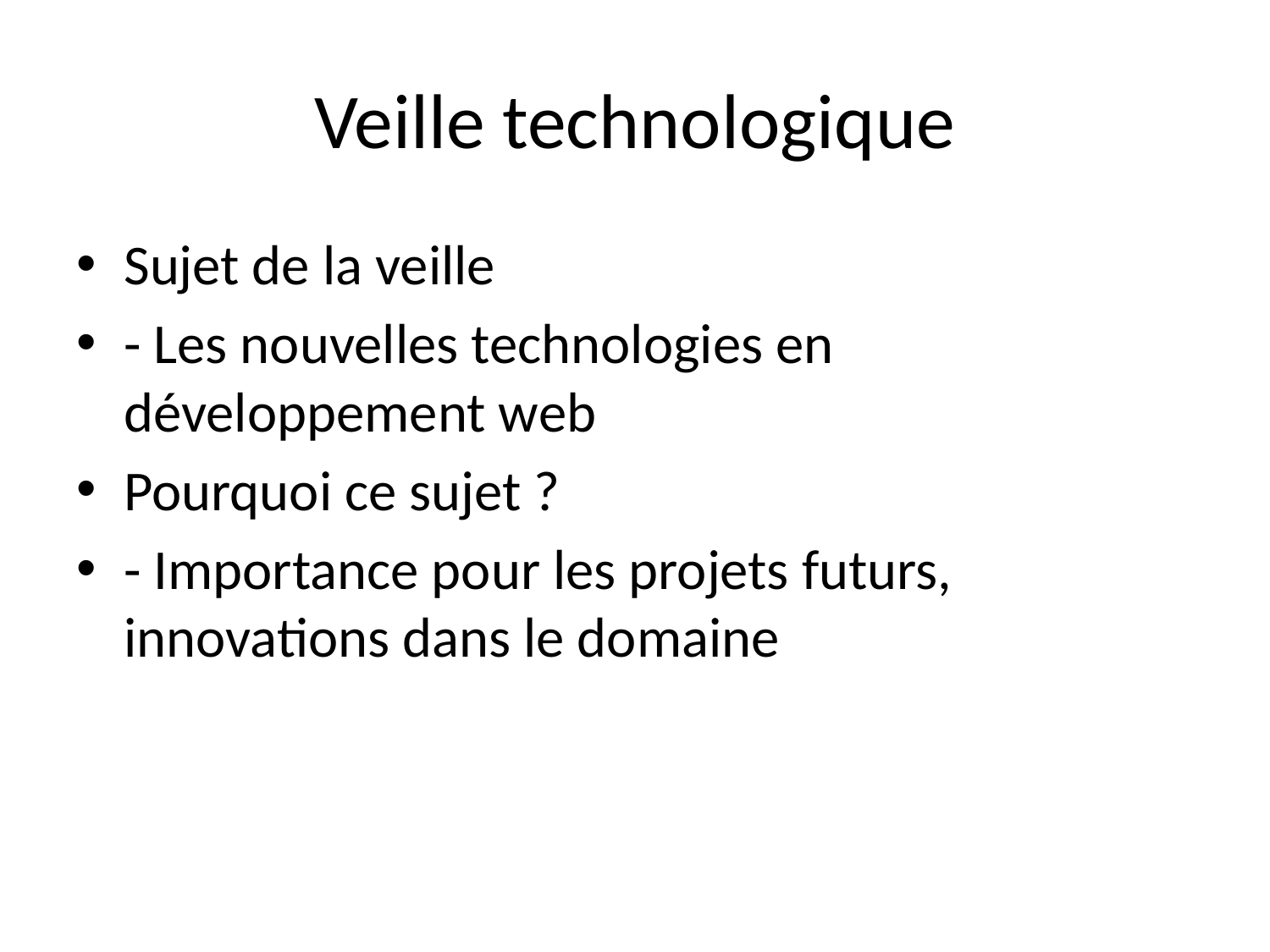

# Veille technologique
Sujet de la veille
- Les nouvelles technologies en développement web
Pourquoi ce sujet ?
- Importance pour les projets futurs, innovations dans le domaine